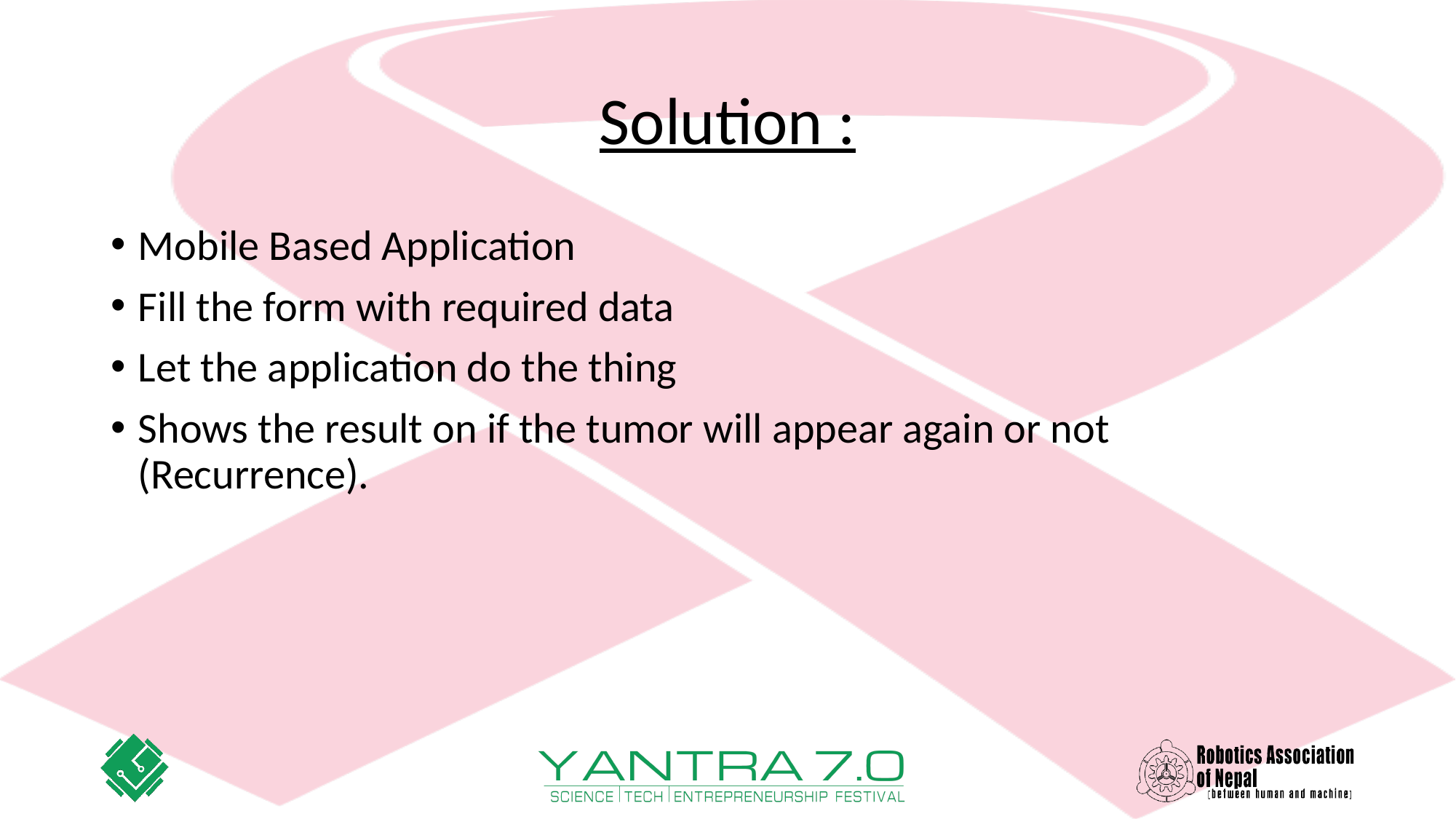

# Solution :
Mobile Based Application
Fill the form with required data
Let the application do the thing
Shows the result on if the tumor will appear again or not (Recurrence).